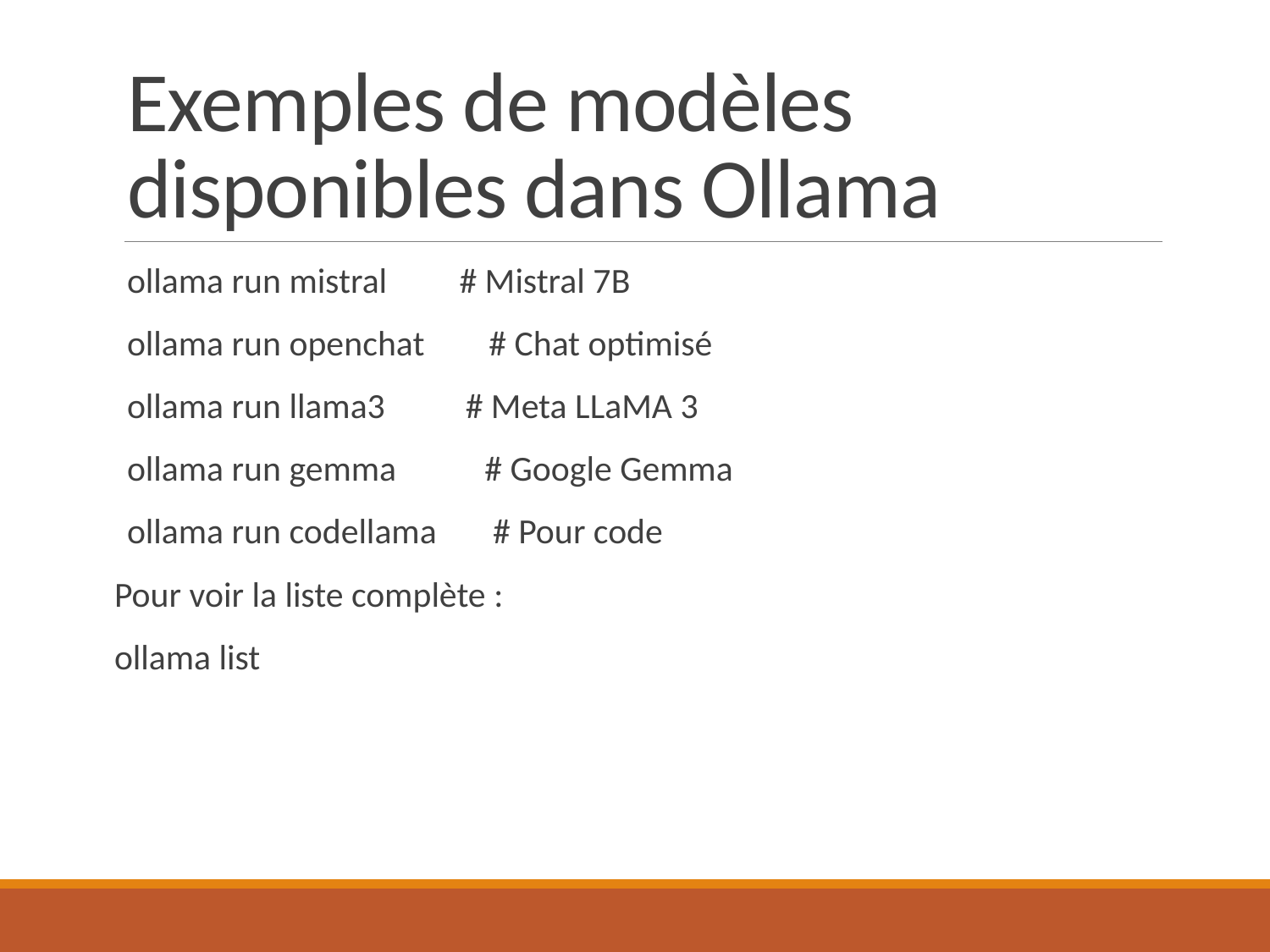

# Exemples de modèles disponibles dans Ollama
ollama run mistral         # Mistral 7B
ollama run openchat        # Chat optimisé
ollama run llama3          # Meta LLaMA 3
ollama run gemma           # Google Gemma
ollama run codellama       # Pour code
Pour voir la liste complète :
ollama list